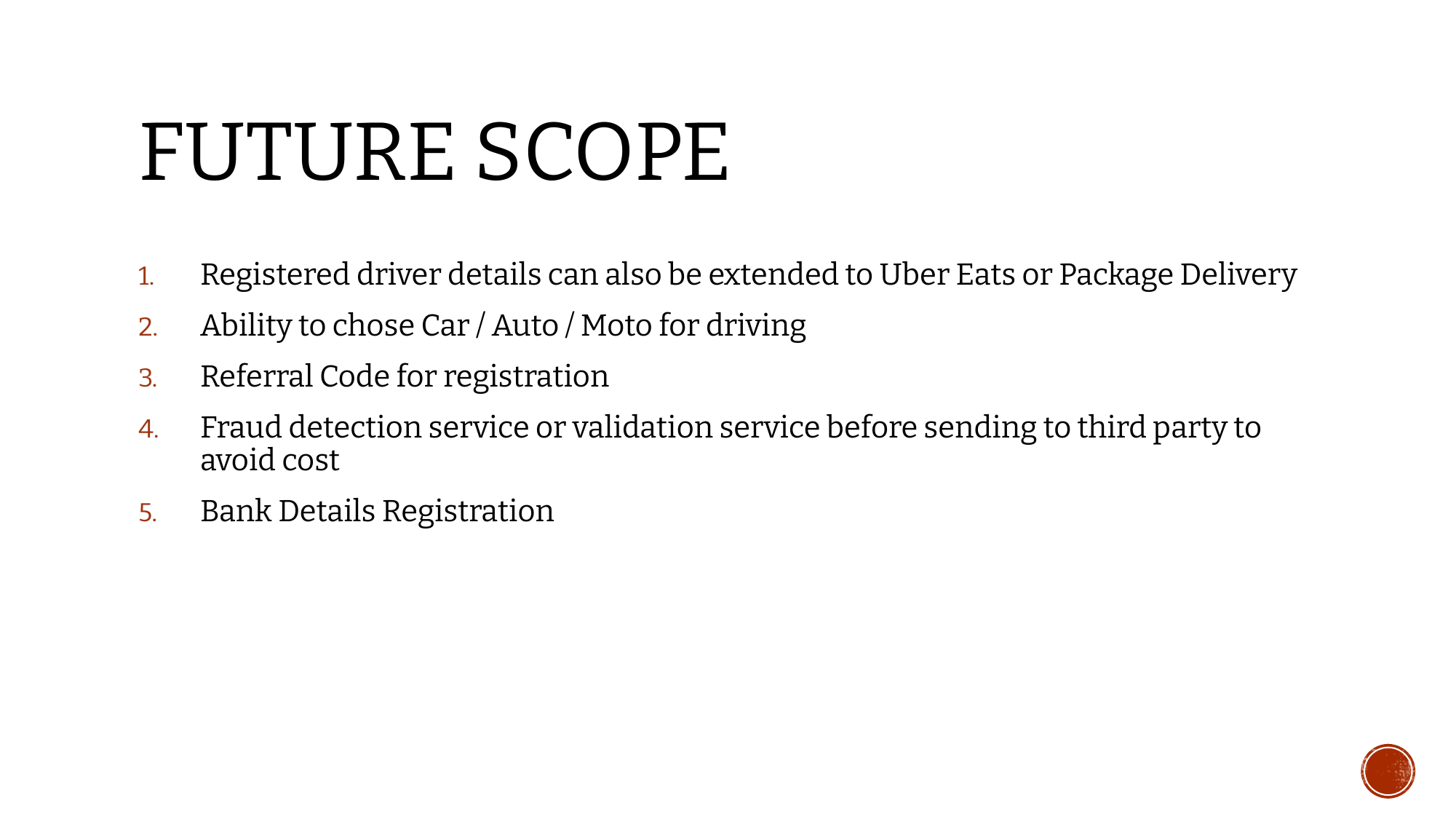

# Future Scope
Registered driver details can also be extended to Uber Eats or Package Delivery
Ability to chose Car / Auto / Moto for driving
Referral Code for registration
Fraud detection service or validation service before sending to third party to avoid cost
Bank Details Registration